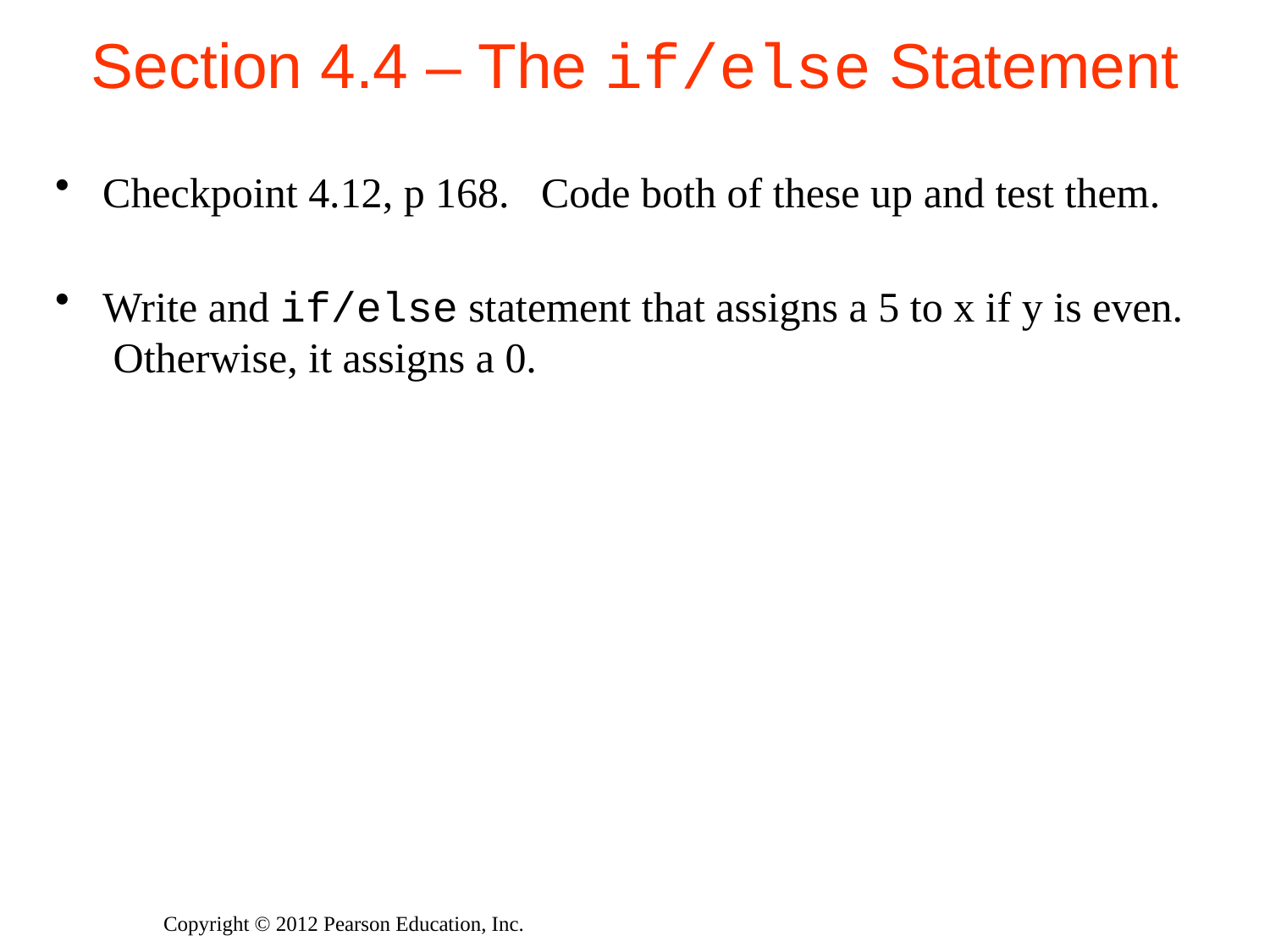

# Section 4.4 – The if/else Statement
Checkpoint 4.12, p 168.   Code both of these up and test them.
Write and if/else statement that assigns a 5 to x if y is even.  Otherwise, it assigns a 0.